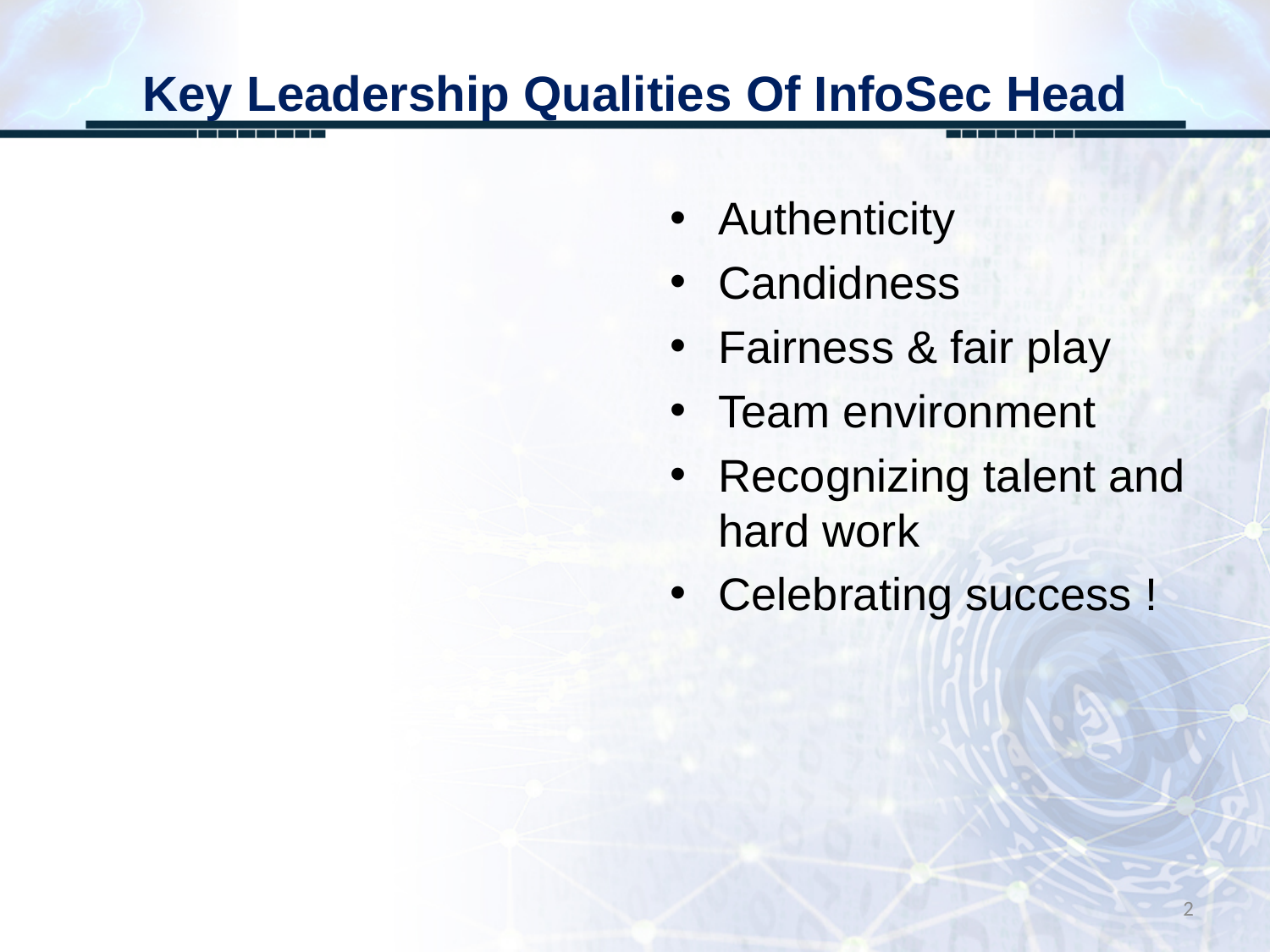

# Key Leadership Qualities Of InfoSec Head
Authenticity
Candidness
Fairness & fair play
Team environment
Recognizing talent and hard work
Celebrating success !

2